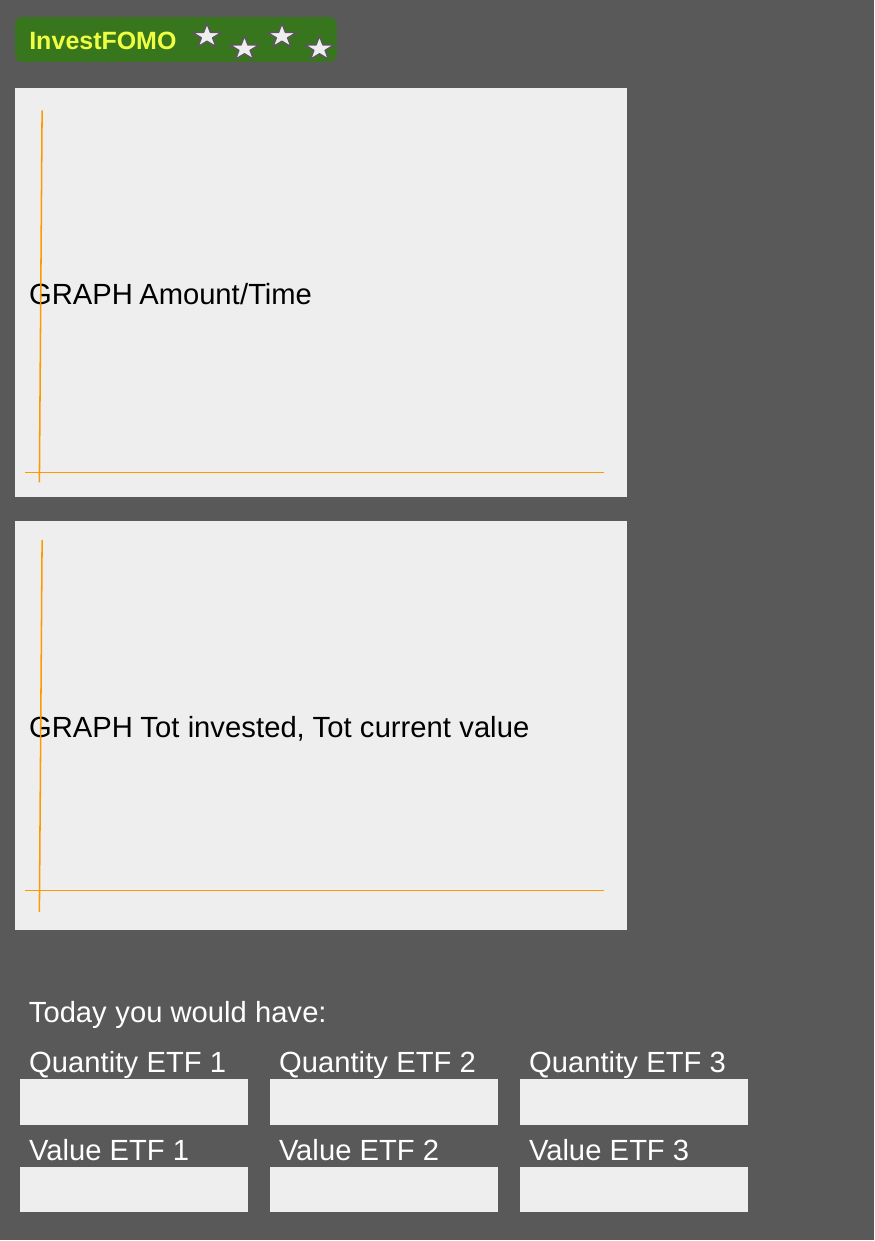

InvestFOMO

GRAPH Amount/Time
GRAPH Tot invested, Tot current value
Today you would have:
Quantity ETF 1
Quantity ETF 2
Quantity ETF 3

Value ETF 1
Value ETF 2

Value ETF 3